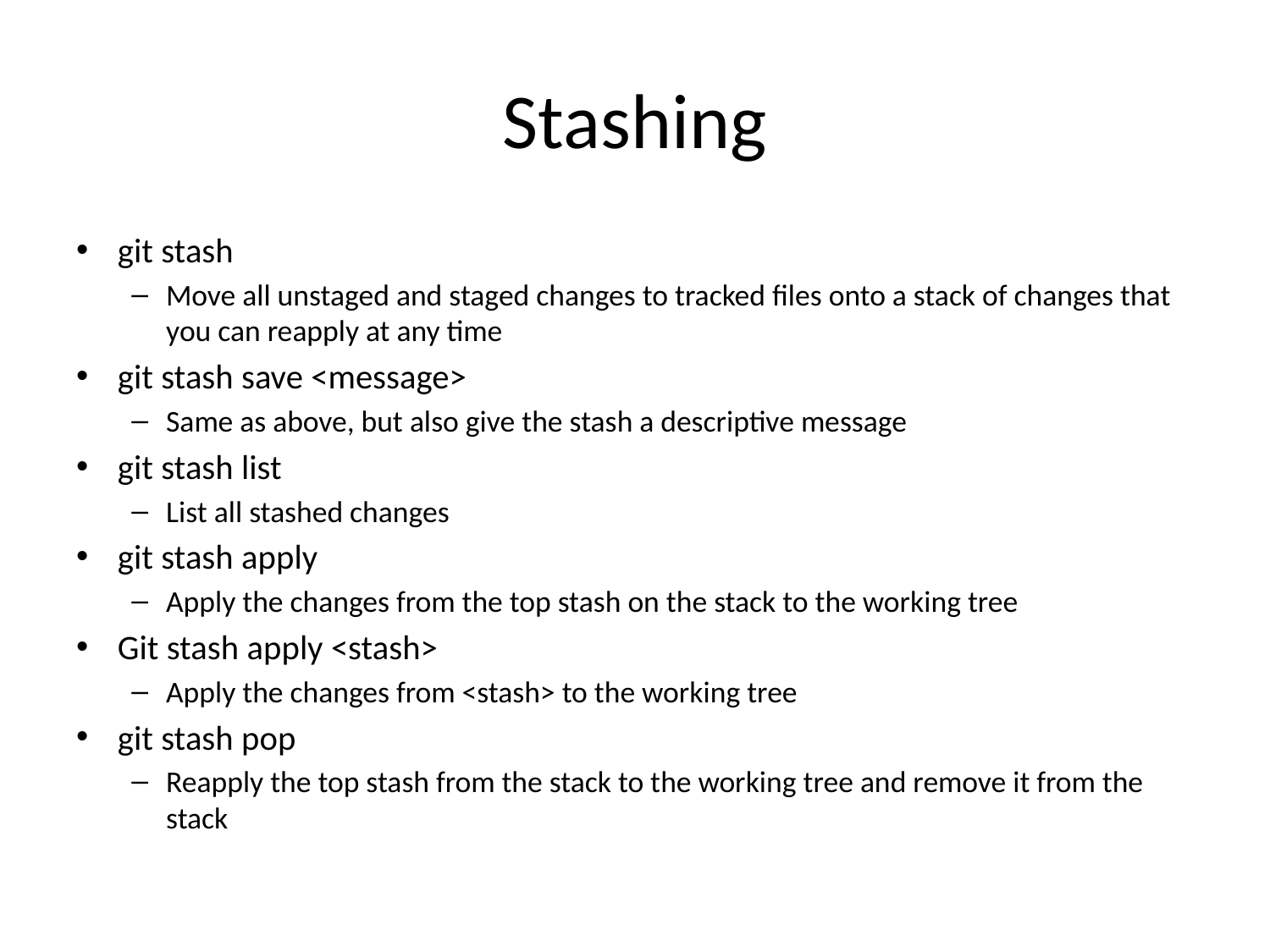

# Stashing
git stash
Move all unstaged and staged changes to tracked files onto a stack of changes that you can reapply at any time
git stash save <message>
Same as above, but also give the stash a descriptive message
git stash list
List all stashed changes
git stash apply
Apply the changes from the top stash on the stack to the working tree
Git stash apply <stash>
Apply the changes from <stash> to the working tree
git stash pop
Reapply the top stash from the stack to the working tree and remove it from the stack